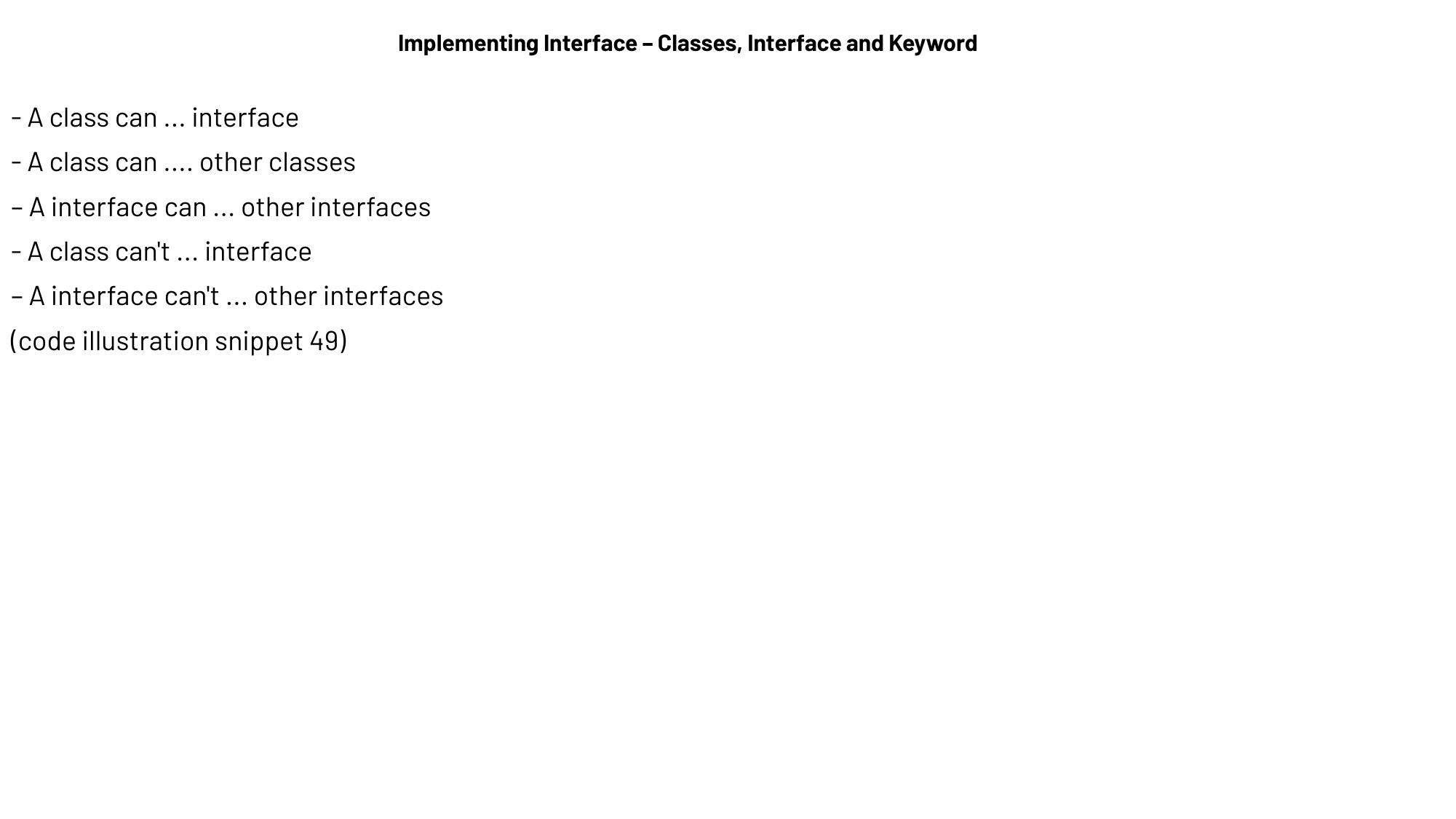

Implementing Interface – Classes, Interface and Keyword
- A class can ... interface
- A class can .... other classes
– A interface can ... other interfaces
- A class can't ... interface
– A interface can't ... other interfaces
(code illustration snippet 49)